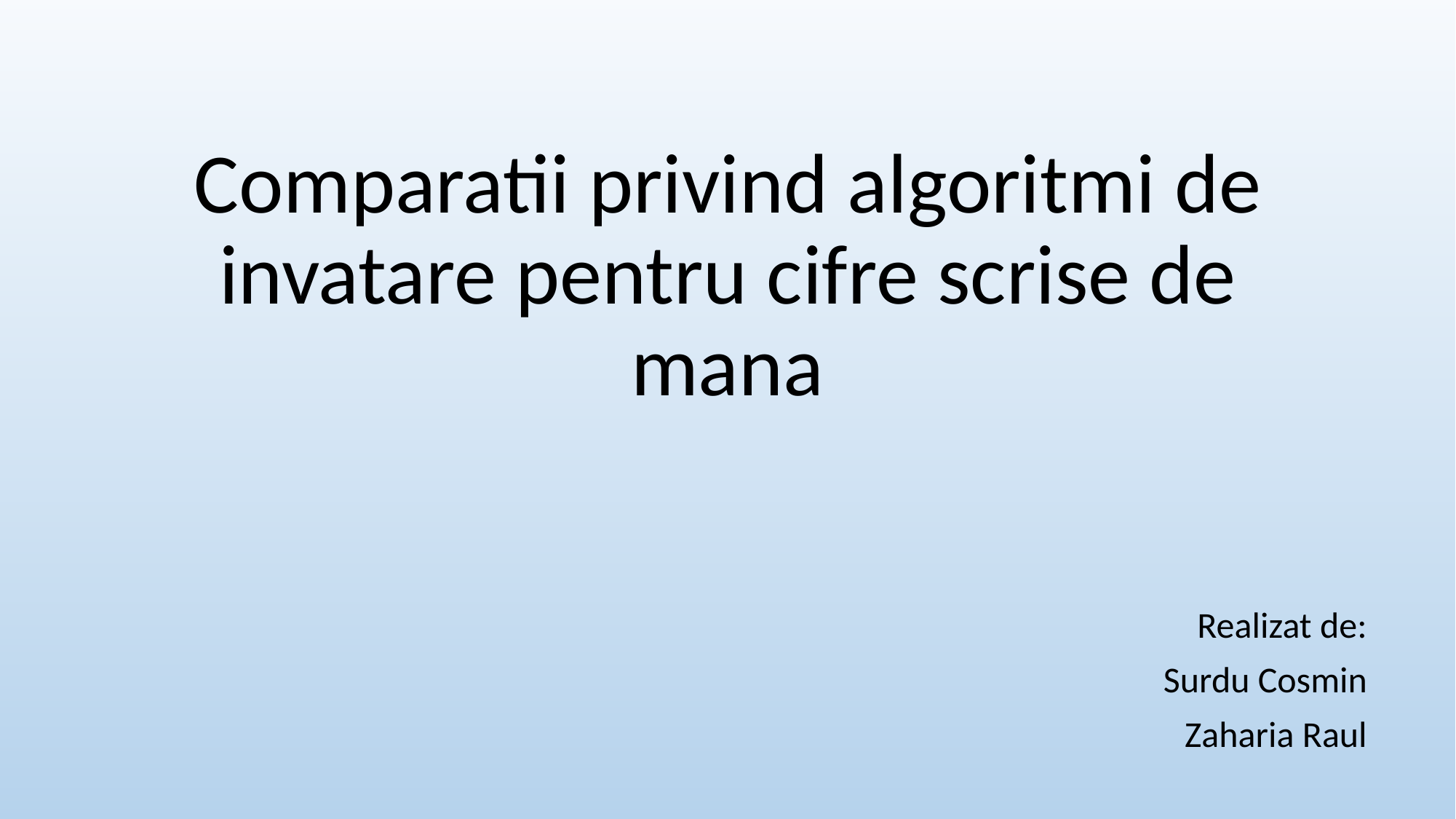

# Comparatii privind algoritmi de invatare pentru cifre scrise de mana
Realizat de:
Surdu Cosmin
Zaharia Raul